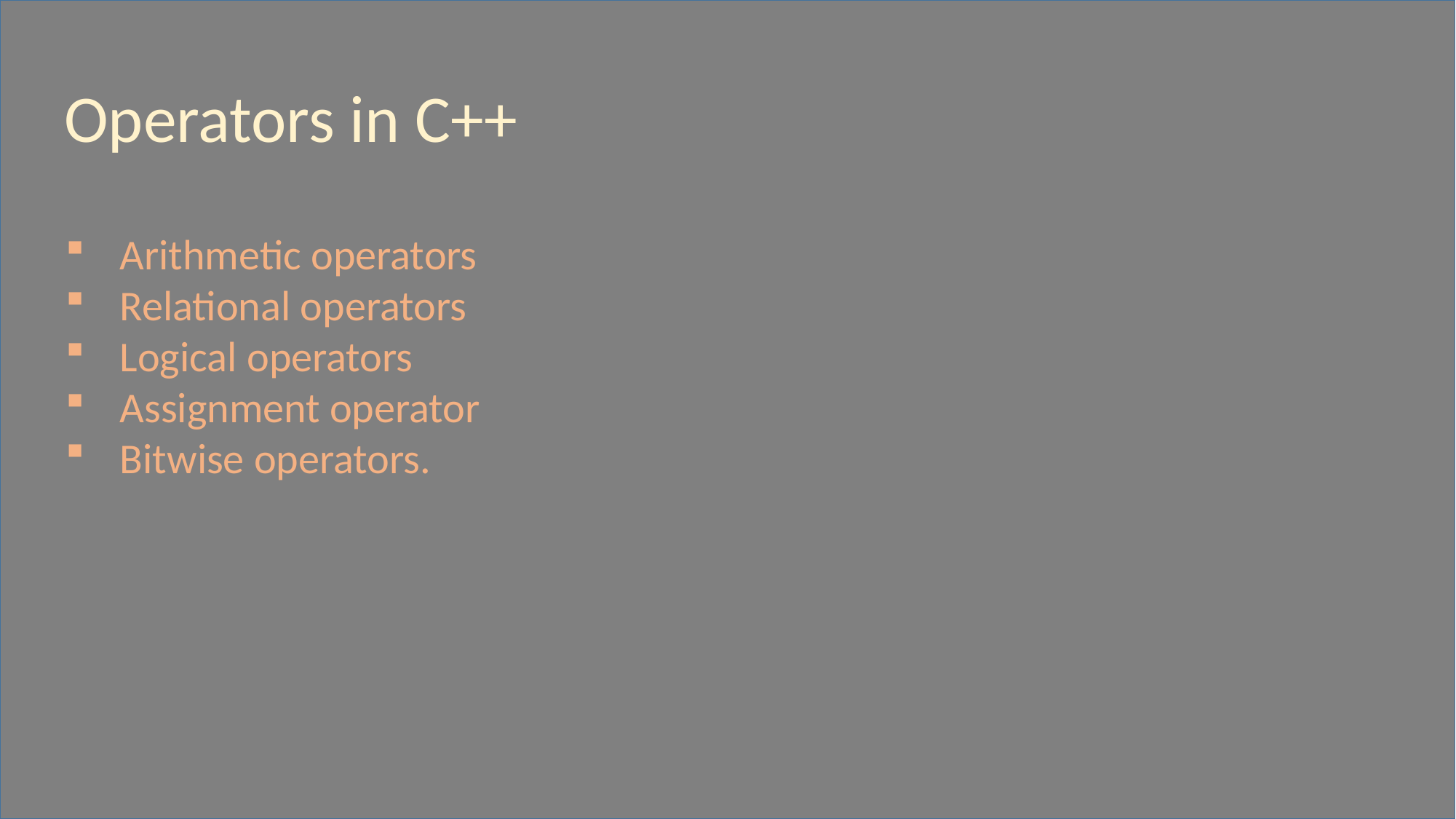

Operators in C++
Arithmetic operators
Relational operators
Logical operators
Assignment operator
Bitwise operators.